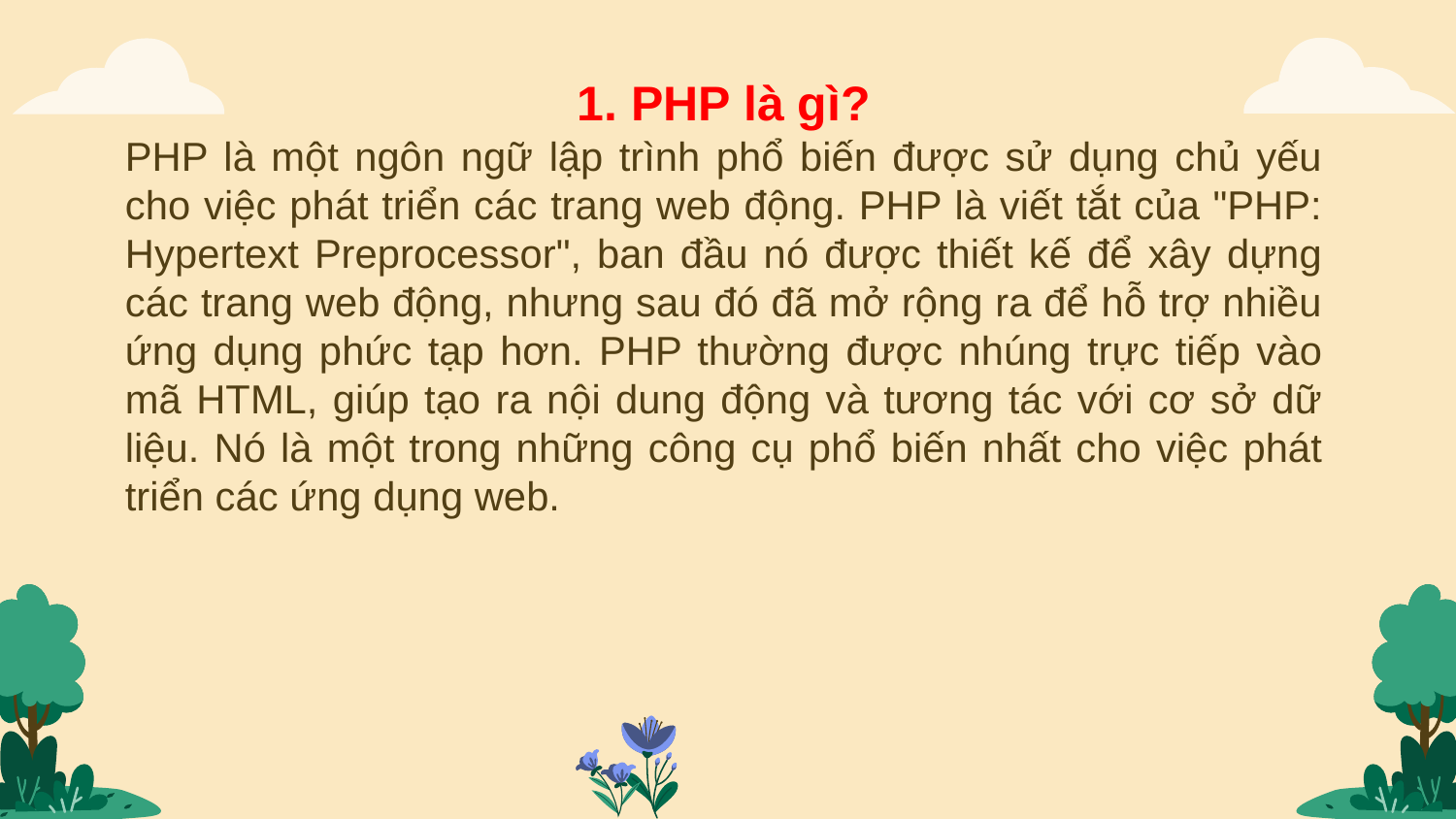

1. PHP là gì?
PHP là một ngôn ngữ lập trình phổ biến được sử dụng chủ yếu cho việc phát triển các trang web động. PHP là viết tắt của "PHP: Hypertext Preprocessor", ban đầu nó được thiết kế để xây dựng các trang web động, nhưng sau đó đã mở rộng ra để hỗ trợ nhiều ứng dụng phức tạp hơn. PHP thường được nhúng trực tiếp vào mã HTML, giúp tạo ra nội dung động và tương tác với cơ sở dữ liệu. Nó là một trong những công cụ phổ biến nhất cho việc phát triển các ứng dụng web.